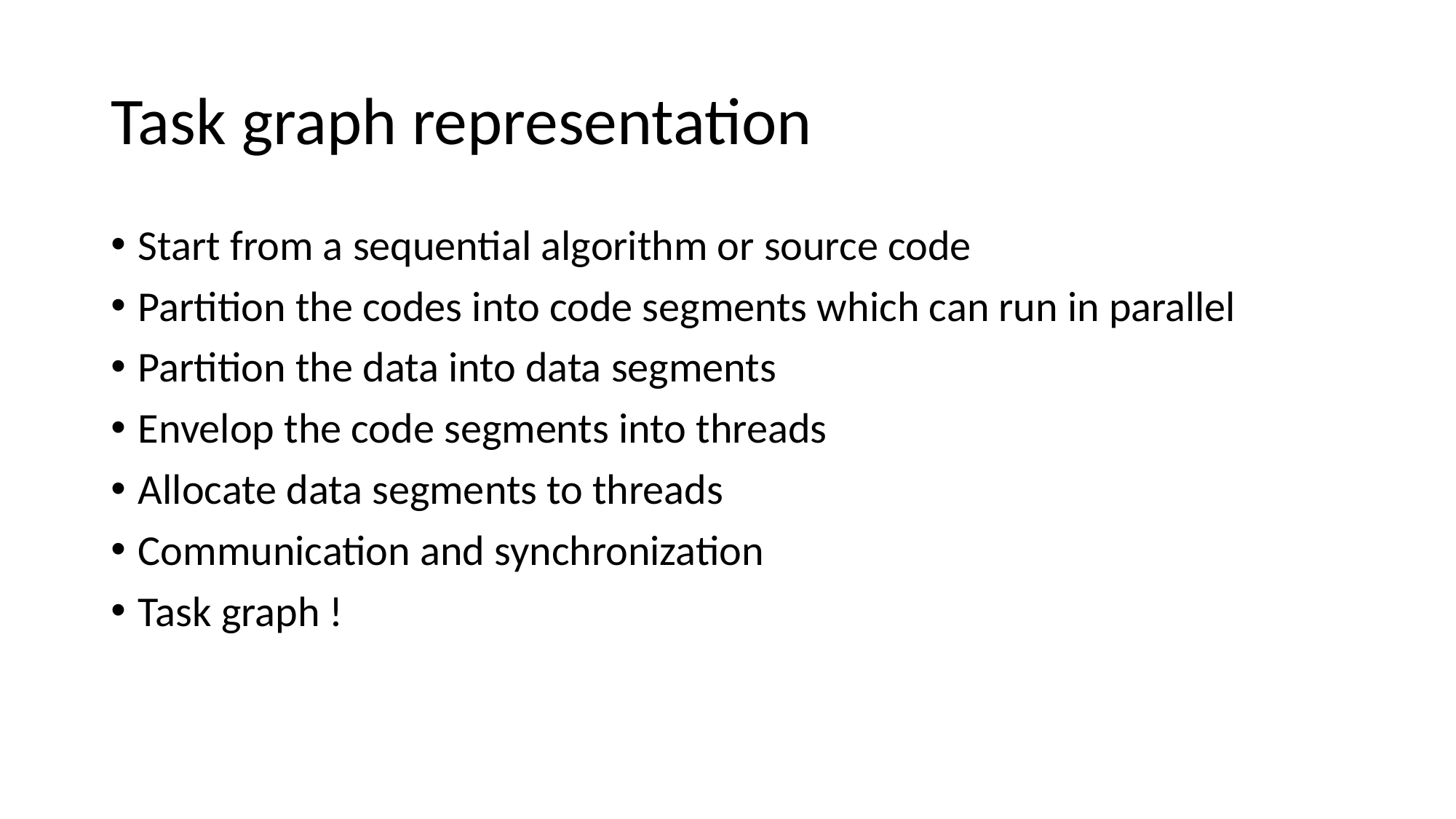

# Task graph representation
Start from a sequential algorithm or source code
Partition the codes into code segments which can run in parallel
Partition the data into data segments
Envelop the code segments into threads
Allocate data segments to threads
Communication and synchronization
Task graph !